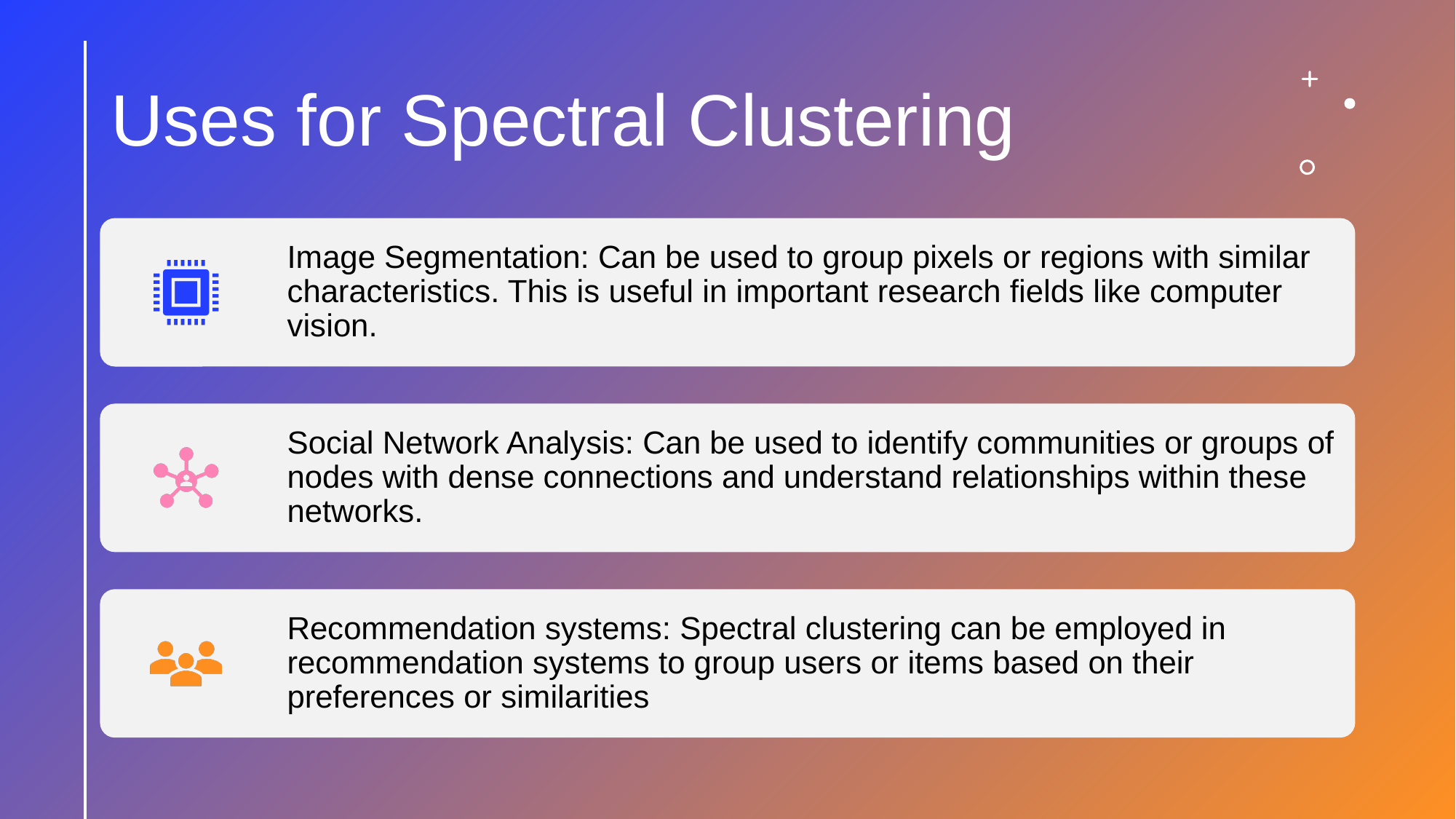

# Uses for Spectral Clustering

Image Segmentation: Can be used to group pixels or regions with similar characteristics. This is useful in important research fields like computer vision.
Social Network Analysis: Can be used to identify communities or groups of nodes with dense connections and understand relationships within these networks.
Recommendation systems: Spectral clustering can be employed in recommendation systems to group users or items based on their preferences or similarities